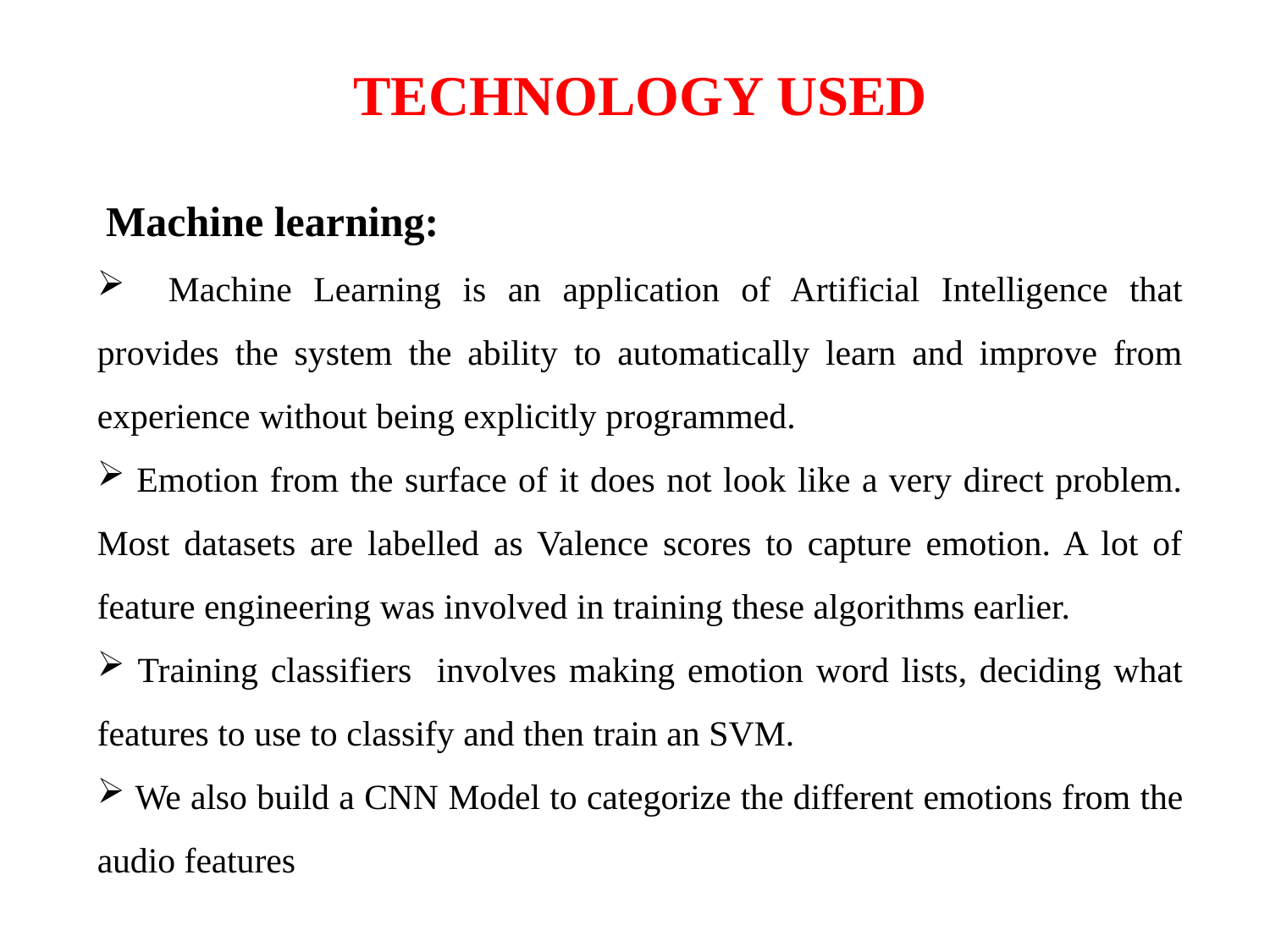

TECHNOLOGY USED

 Machine learning:
  Machine Learning is an application of Artificial Intelligence that provides the system the ability to automatically learn and improve from experience without being explicitly programmed.
 Emotion from the surface of it does not look like a very direct problem. Most datasets are labelled as Valence scores to capture emotion. A lot of feature engineering was involved in training these algorithms earlier.
 Training classifiers  involves making emotion word lists, deciding what features to use to classify and then train an SVM.
 We also build a CNN Model to categorize the different emotions from the audio features